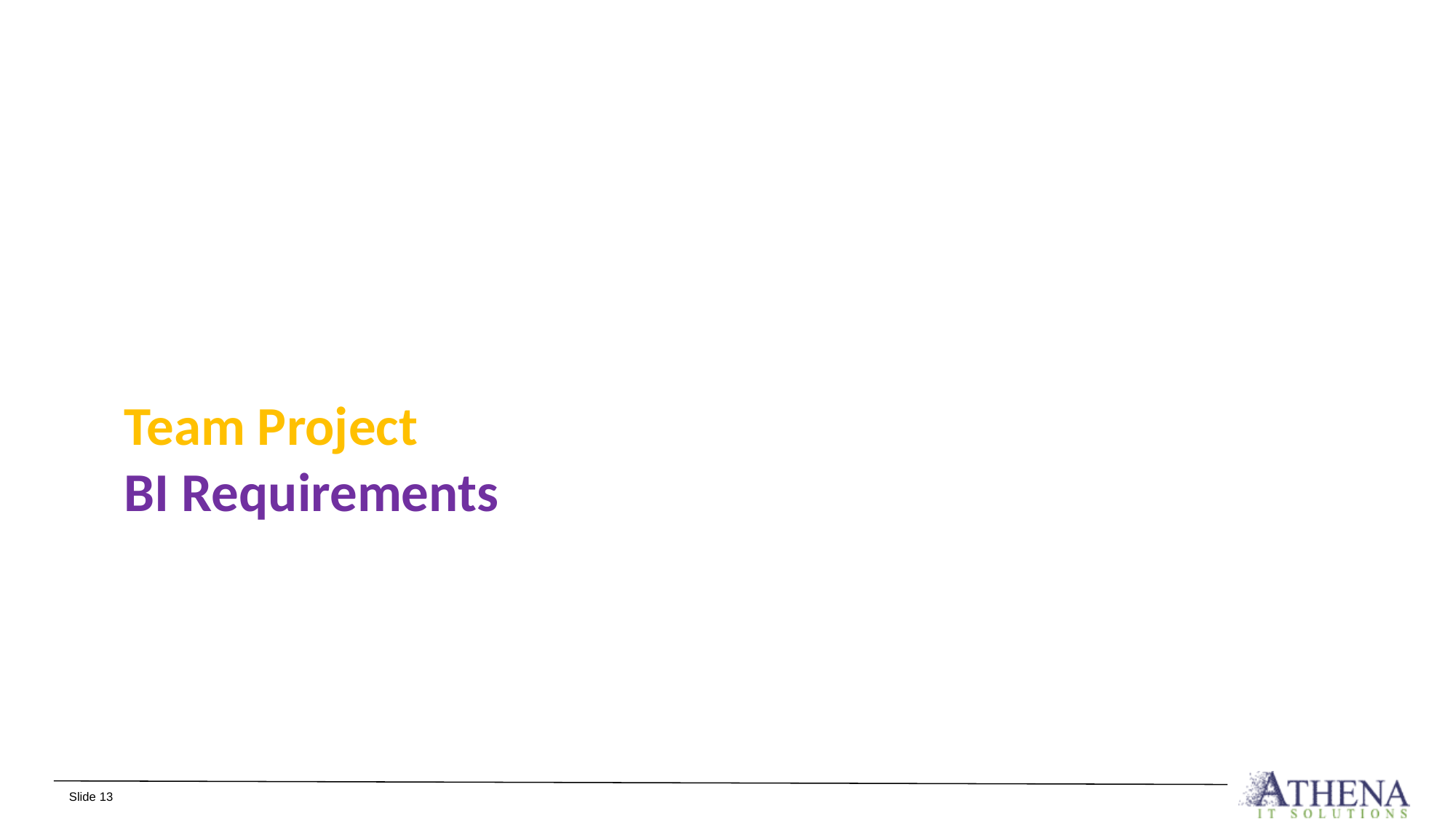

Team Project
# BI Requirements
Slide 13
Copyright © 2017 Athena IT Solutions     All rights reserved.